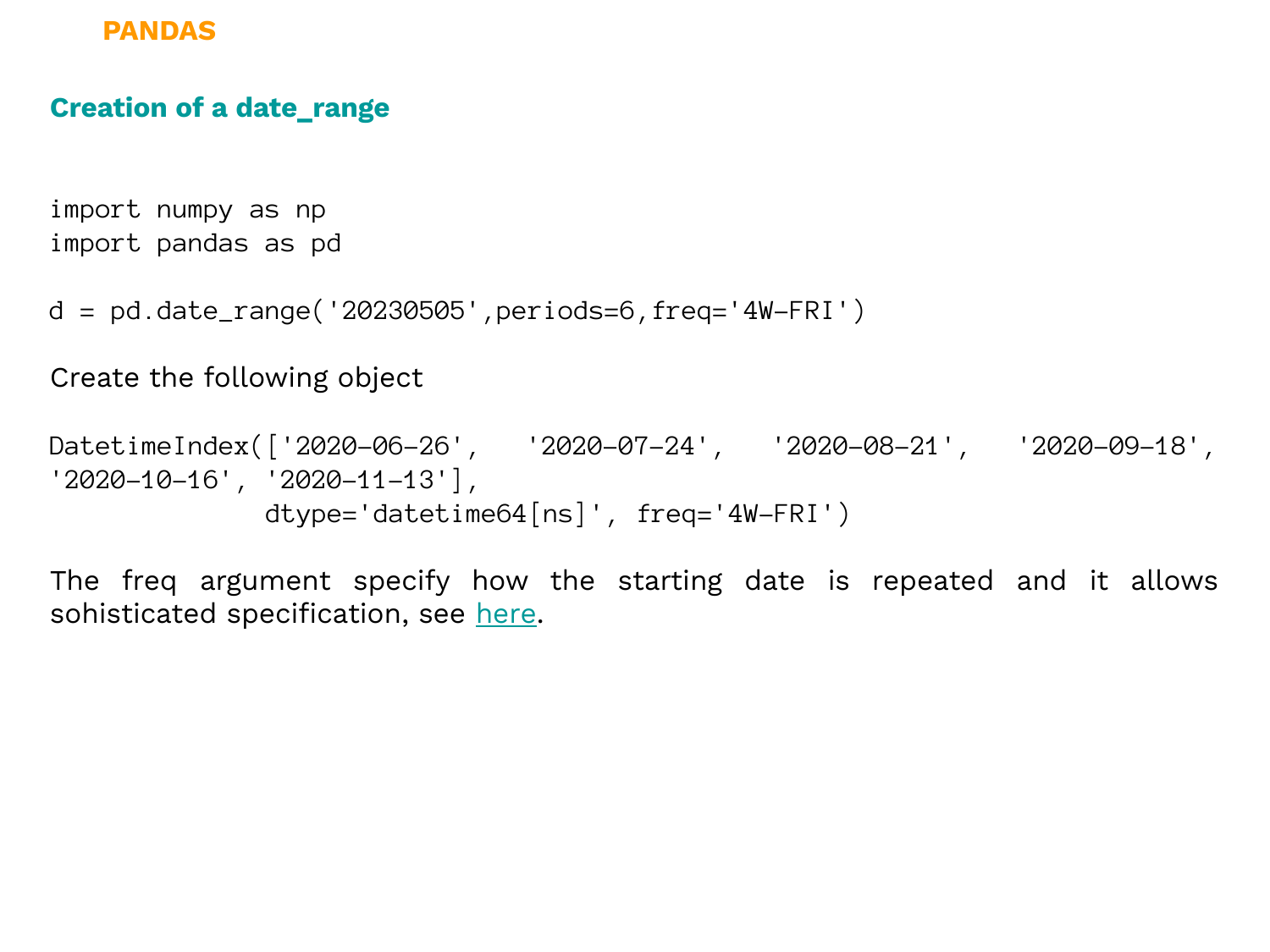

PANDAS
Creation of a date_range

import numpy as np
import pandas as pd

d = pd.date_range('20230505',periods=6,freq='4W-FRI')

Create the following object

DatetimeIndex(['2020-06-26', '2020-07-24', '2020-08-21', '2020-09-18', '2020-10-16', '2020-11-13'],
              dtype='datetime64[ns]', freq='4W-FRI')

The freq argument specify how the starting date is repeated and it allows sohisticated specification, see here.